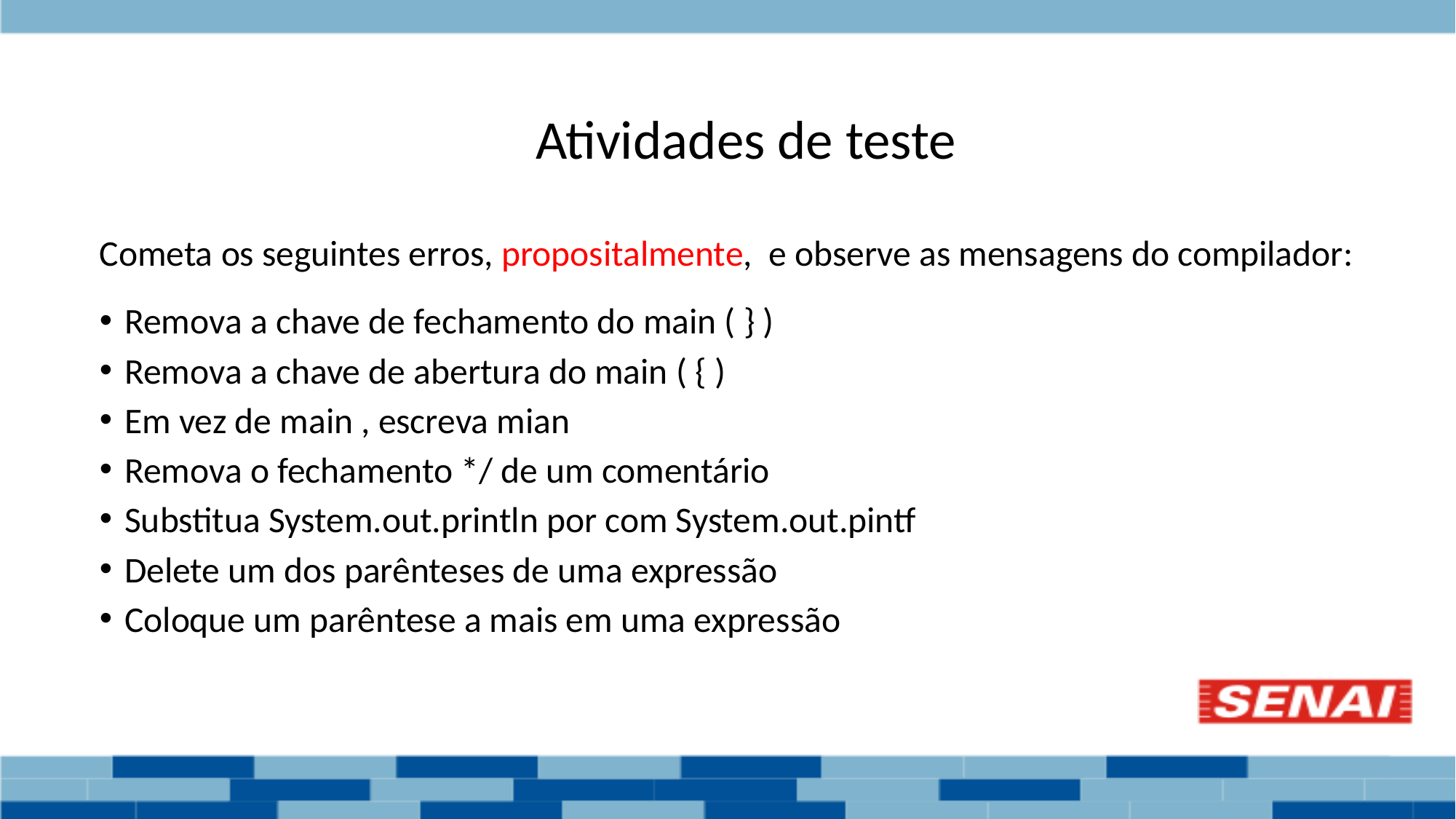

# Atividades de teste
Cometa os seguintes erros, propositalmente,  e observe as mensagens do compilador:

Remova a chave de fechamento do main ( } )
Remova a chave de abertura do main ( { )
Em vez de main , escreva mian
Remova o fechamento */ de um comentário
Substitua System.out.println por com System.out.pintf
Delete um dos parênteses de uma expressão
Coloque um parêntese a mais em uma expressão